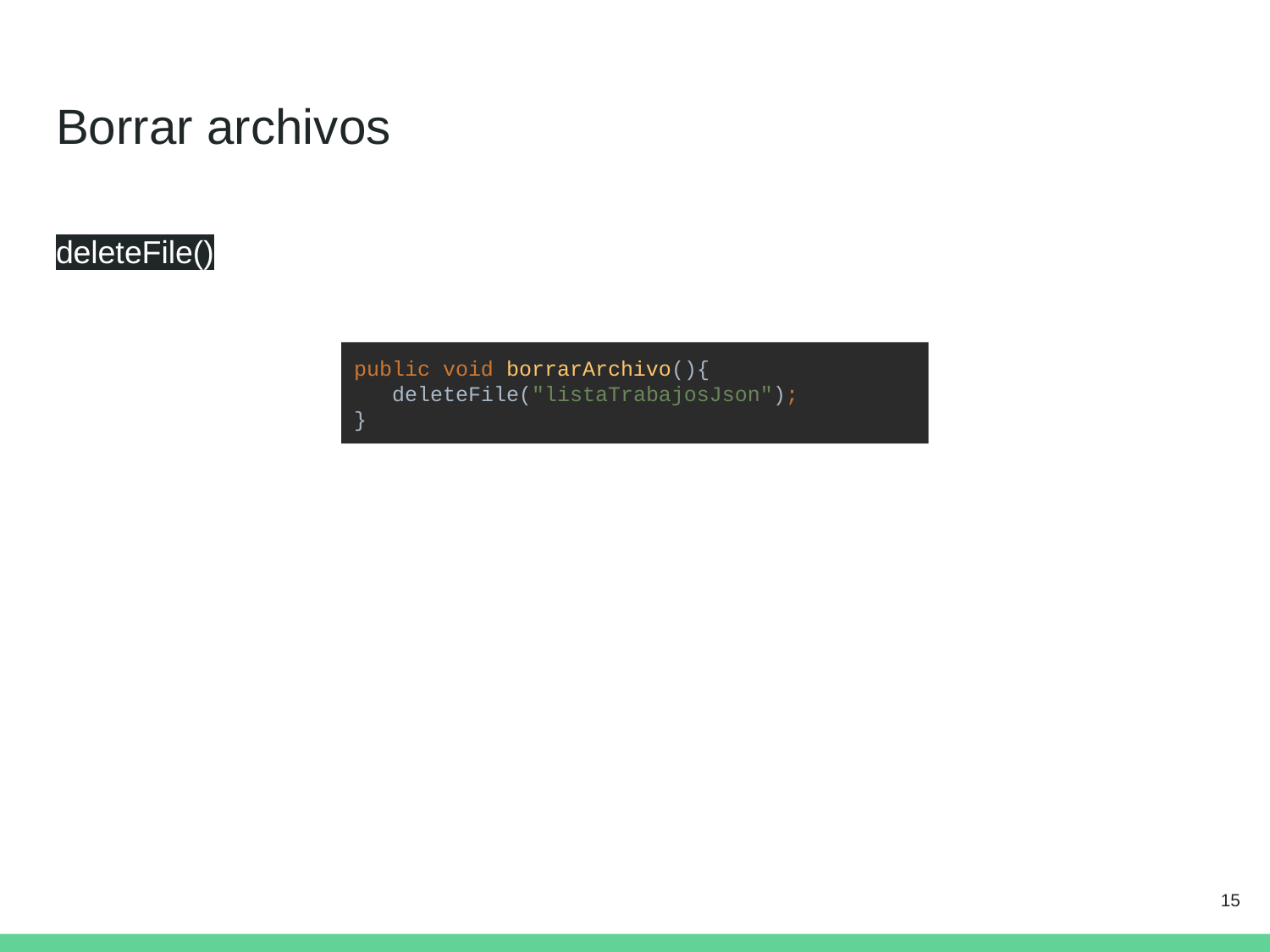

# Borrar archivos
deleteFile()
public void borrarArchivo(){
   deleteFile("listaTrabajosJson");
}
15